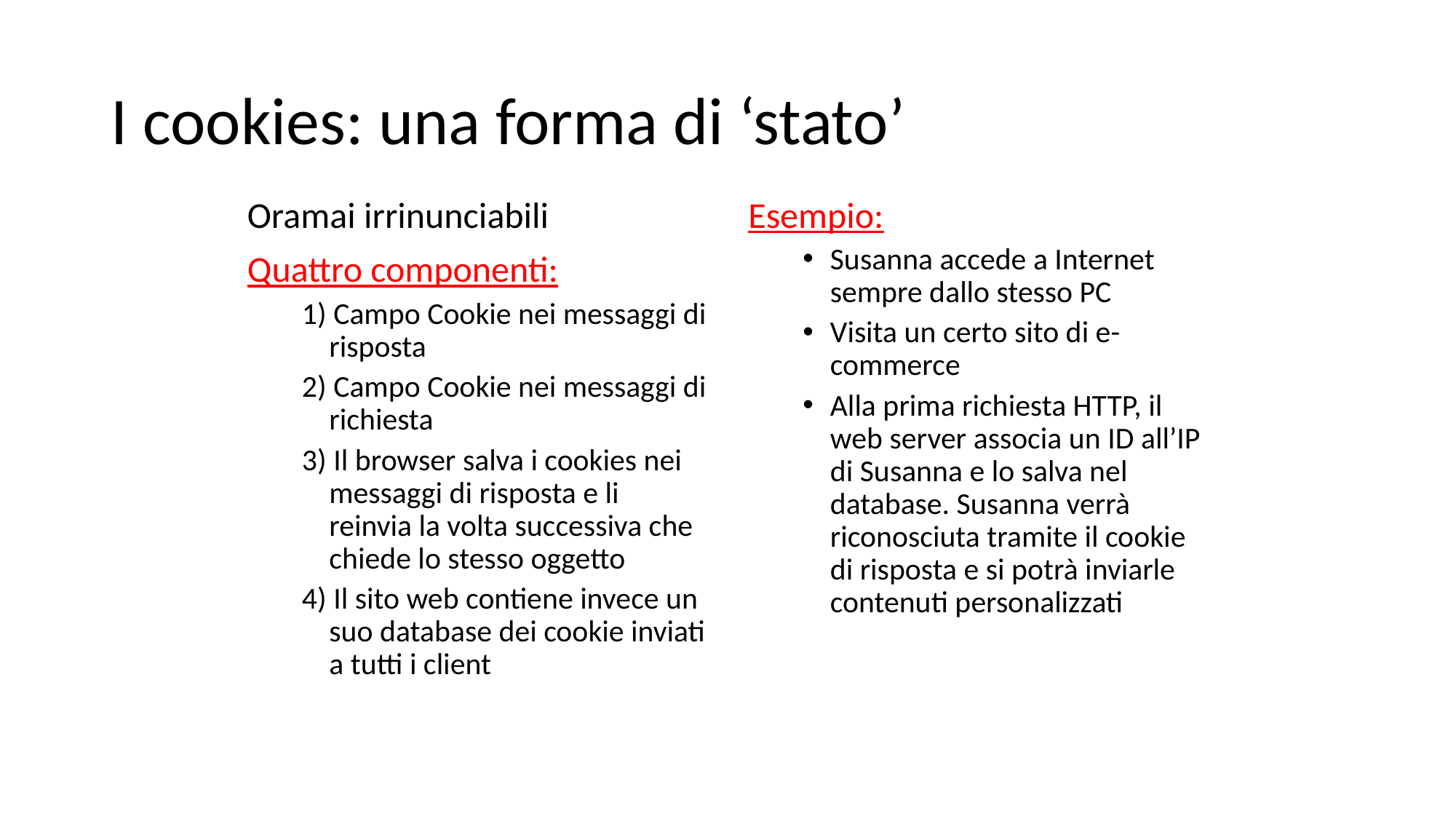

# I cookies: una forma di ‘stato’
Oramai irrinunciabili
Quattro componenti:
1) Campo Cookie nei messaggi di risposta
2) Campo Cookie nei messaggi di richiesta
3) Il browser salva i cookies nei messaggi di risposta e li reinvia la volta successiva che chiede lo stesso oggetto
4) Il sito web contiene invece un suo database dei cookie inviati a tutti i client
Esempio:
Susanna accede a Internet sempre dallo stesso PC
Visita un certo sito di e-commerce
Alla prima richiesta HTTP, il web server associa un ID all’IP di Susanna e lo salva nel database. Susanna verrà riconosciuta tramite il cookie di risposta e si potrà inviarle contenuti personalizzati